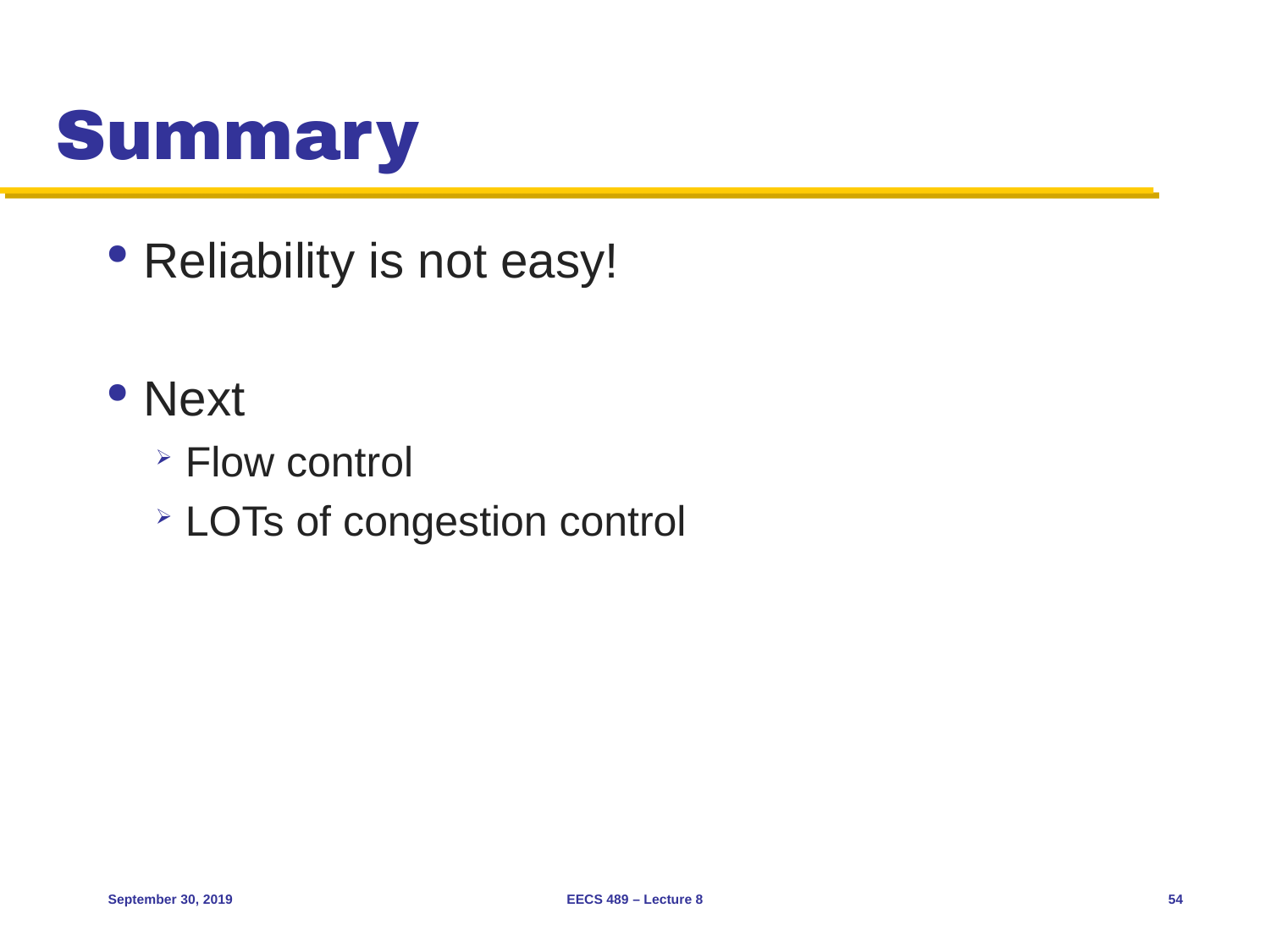

# Summary
Reliability is not easy!

Next
Flow control
LOTs of congestion control
September 30, 2019
EECS 489 – Lecture 8
54